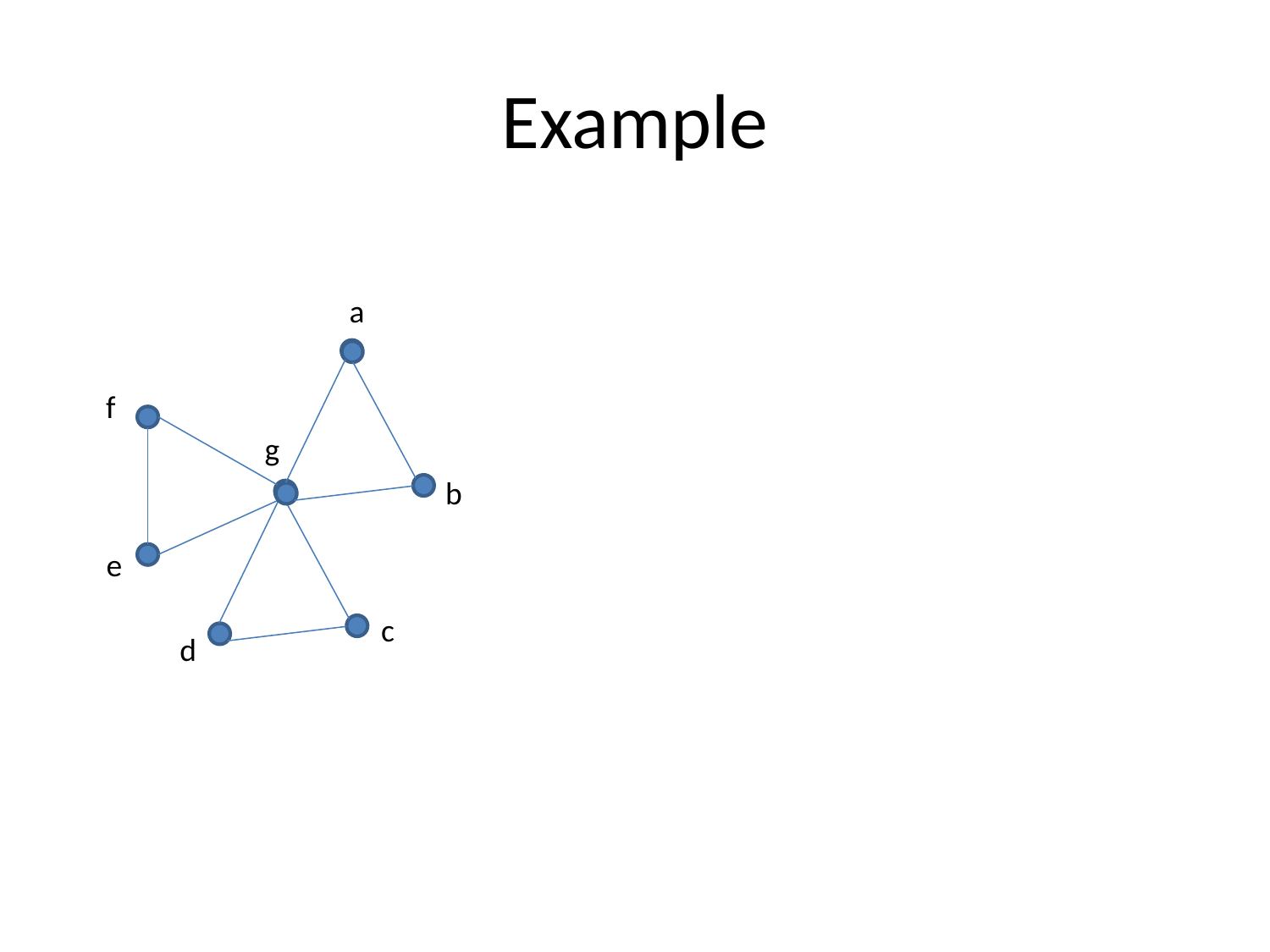

# Example
a

f

g
b

e

c
d